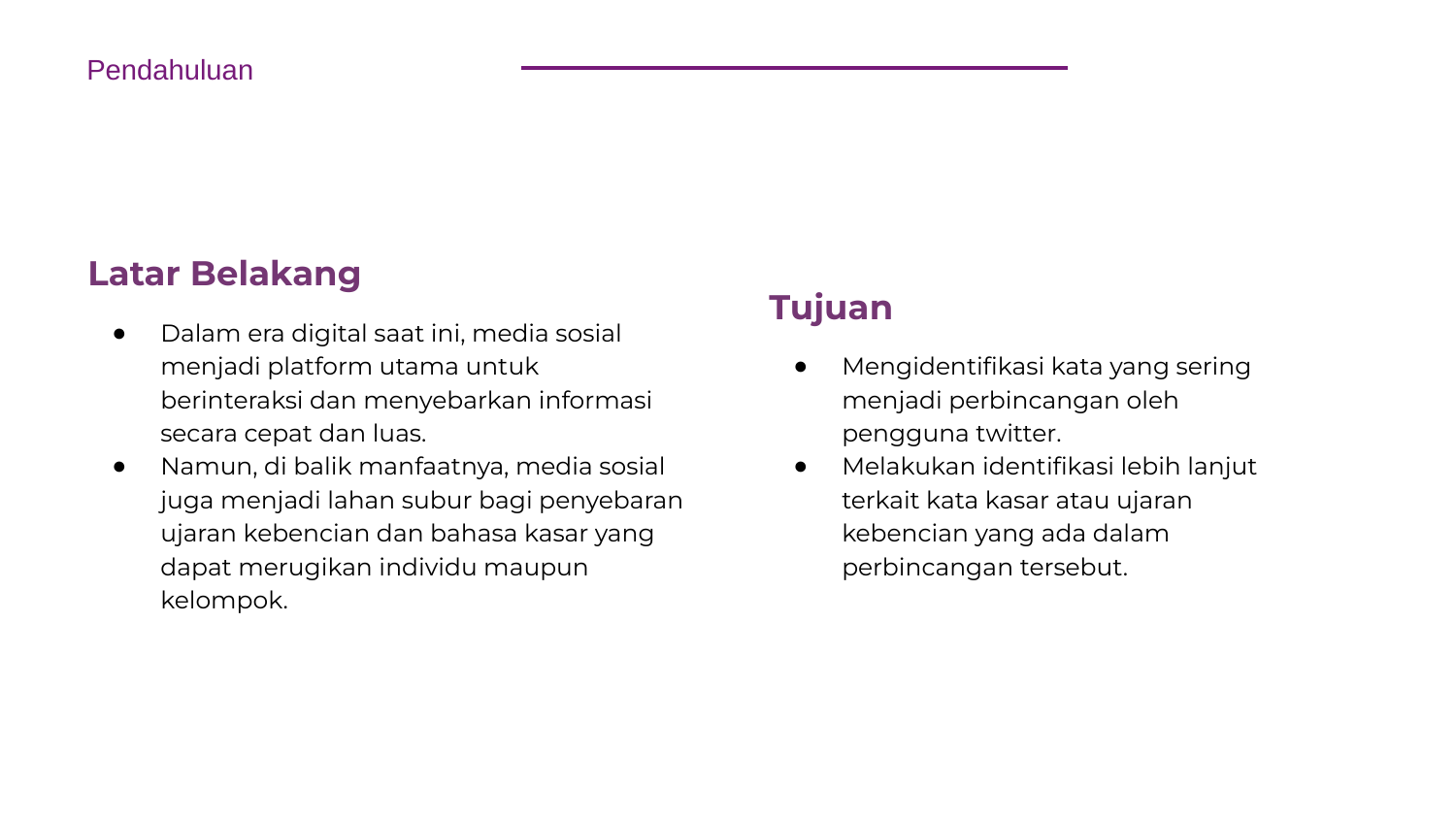

Pendahuluan
Latar Belakang
Dalam era digital saat ini, media sosial menjadi platform utama untuk berinteraksi dan menyebarkan informasi secara cepat dan luas.
Namun, di balik manfaatnya, media sosial juga menjadi lahan subur bagi penyebaran ujaran kebencian dan bahasa kasar yang dapat merugikan individu maupun kelompok.
Tujuan
Mengidentifikasi kata yang sering menjadi perbincangan oleh pengguna twitter.
Melakukan identifikasi lebih lanjut terkait kata kasar atau ujaran kebencian yang ada dalam perbincangan tersebut.